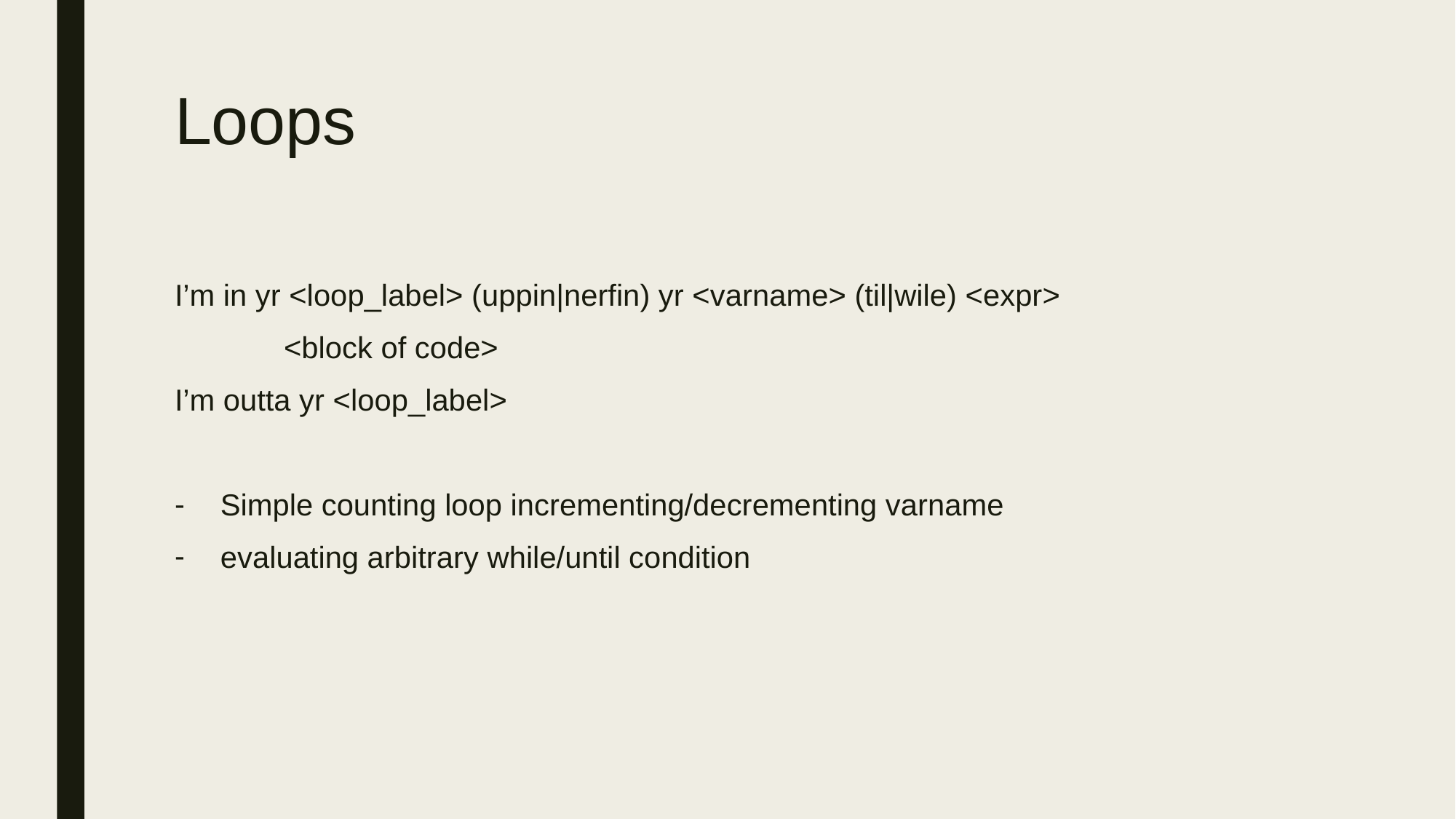

# Loops
I’m in yr <loop_label> (uppin|nerfin) yr <varname> (til|wile) <expr>
	<block of code>
I’m outta yr <loop_label>

Simple counting loop incrementing/decrementing varname
evaluating arbitrary while/until condition